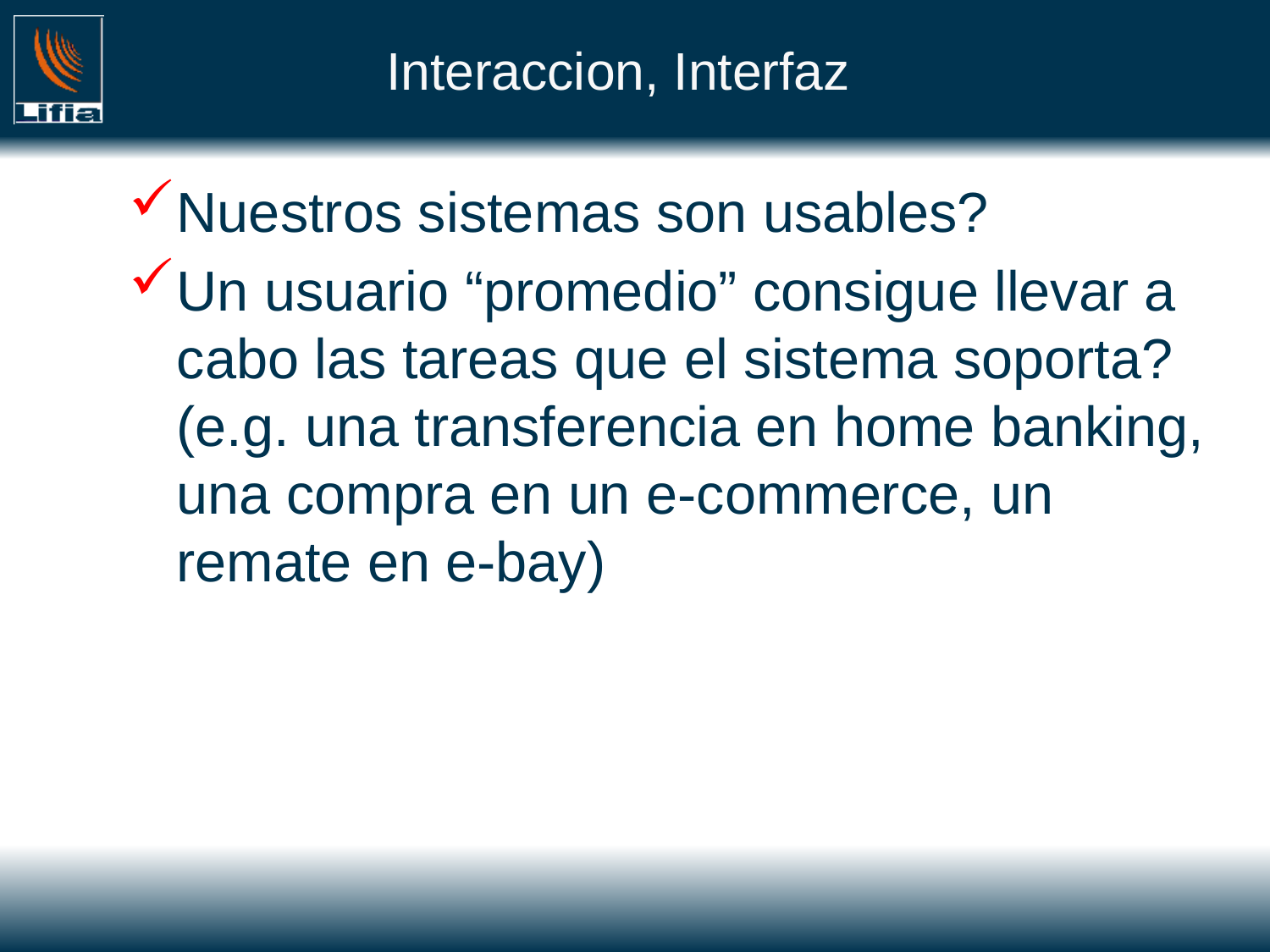

# Interaccion, Interfaz
Nuestros sistemas son usables?
Un usuario “promedio” consigue llevar a cabo las tareas que el sistema soporta?
(e.g. una transferencia en home banking, una compra en un e-commerce, un remate en e-bay)